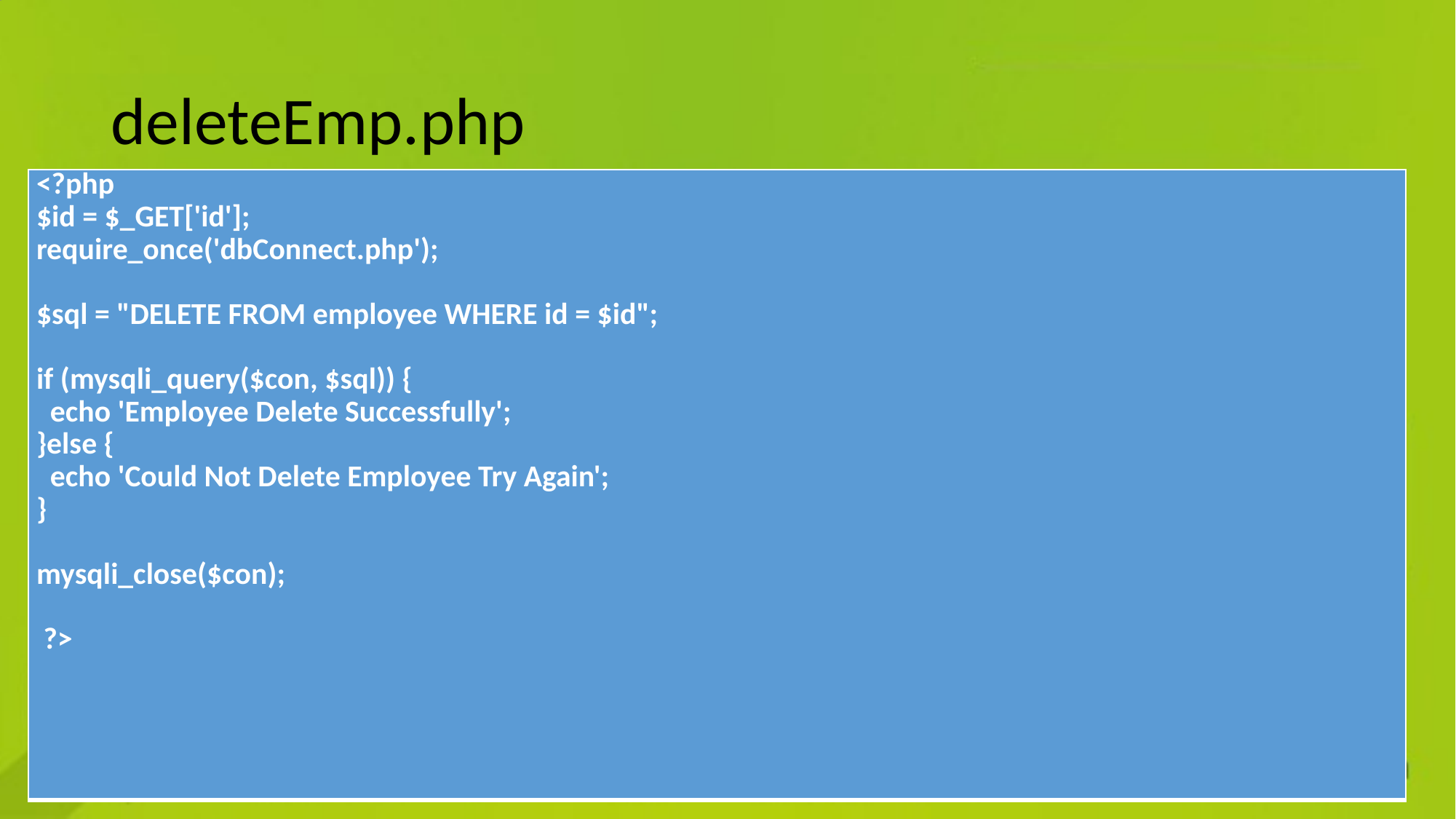

# deleteEmp.php
| <?php $id = $\_GET['id']; require\_once('dbConnect.php');   $sql = "DELETE FROM employee WHERE id = $id";   if (mysqli\_query($con, $sql)) { echo 'Employee Delete Successfully'; }else { echo 'Could Not Delete Employee Try Again'; }   mysqli\_close($con);   ?> |
| --- |